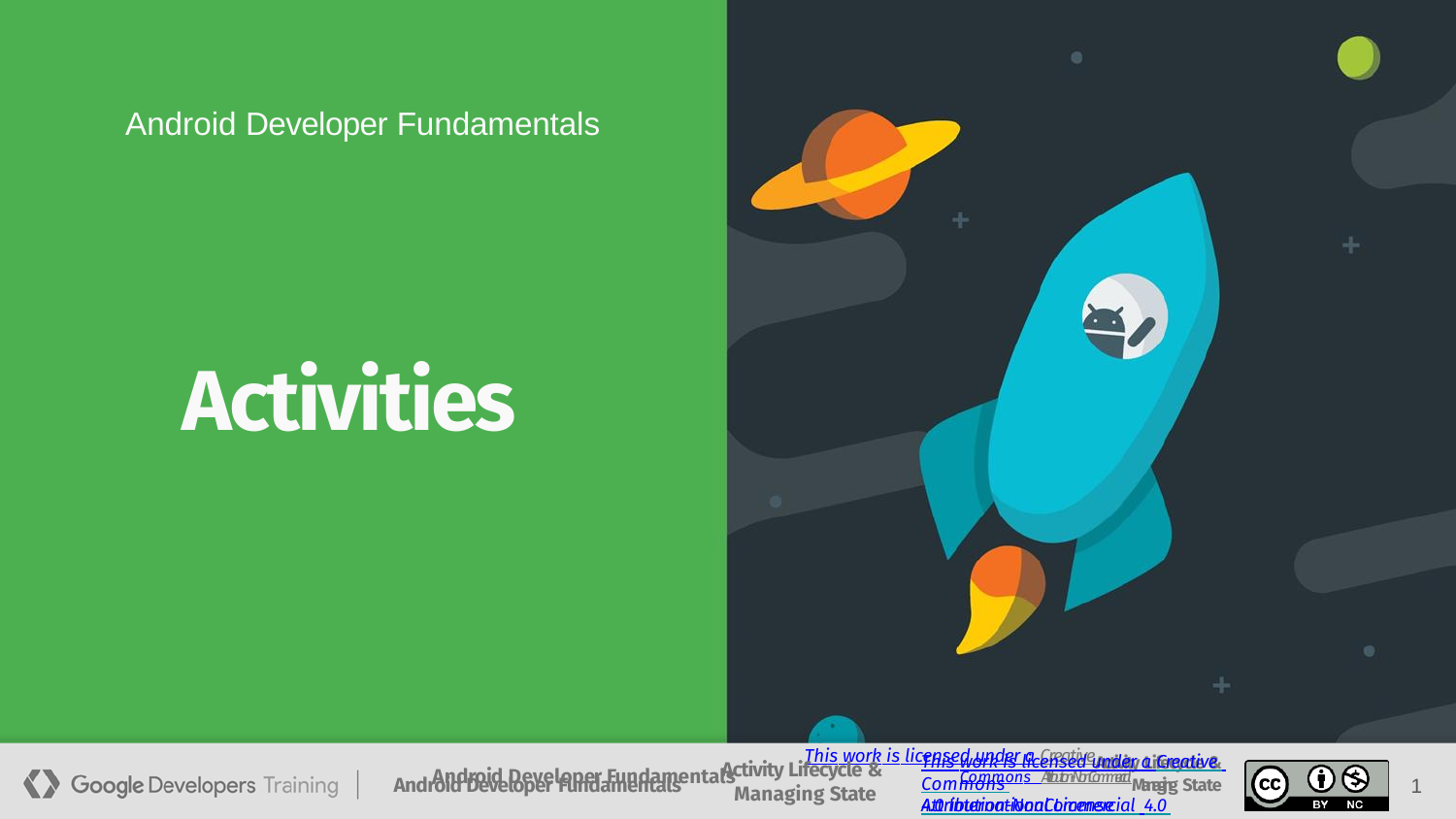

Android Developer Fundamentals
# Activities
This work is licensed under a Creative  Commons Attribution-NonCommercial  4.0 International License
This work is licensed under a CreativeActivity Lifecycle &
Android Developer Fundamentals	Commons  Attribution-NonCommercialManaging State
4.0 International License
Activity Lifecycle &  Managing State
Android Developer Fundamentals
1